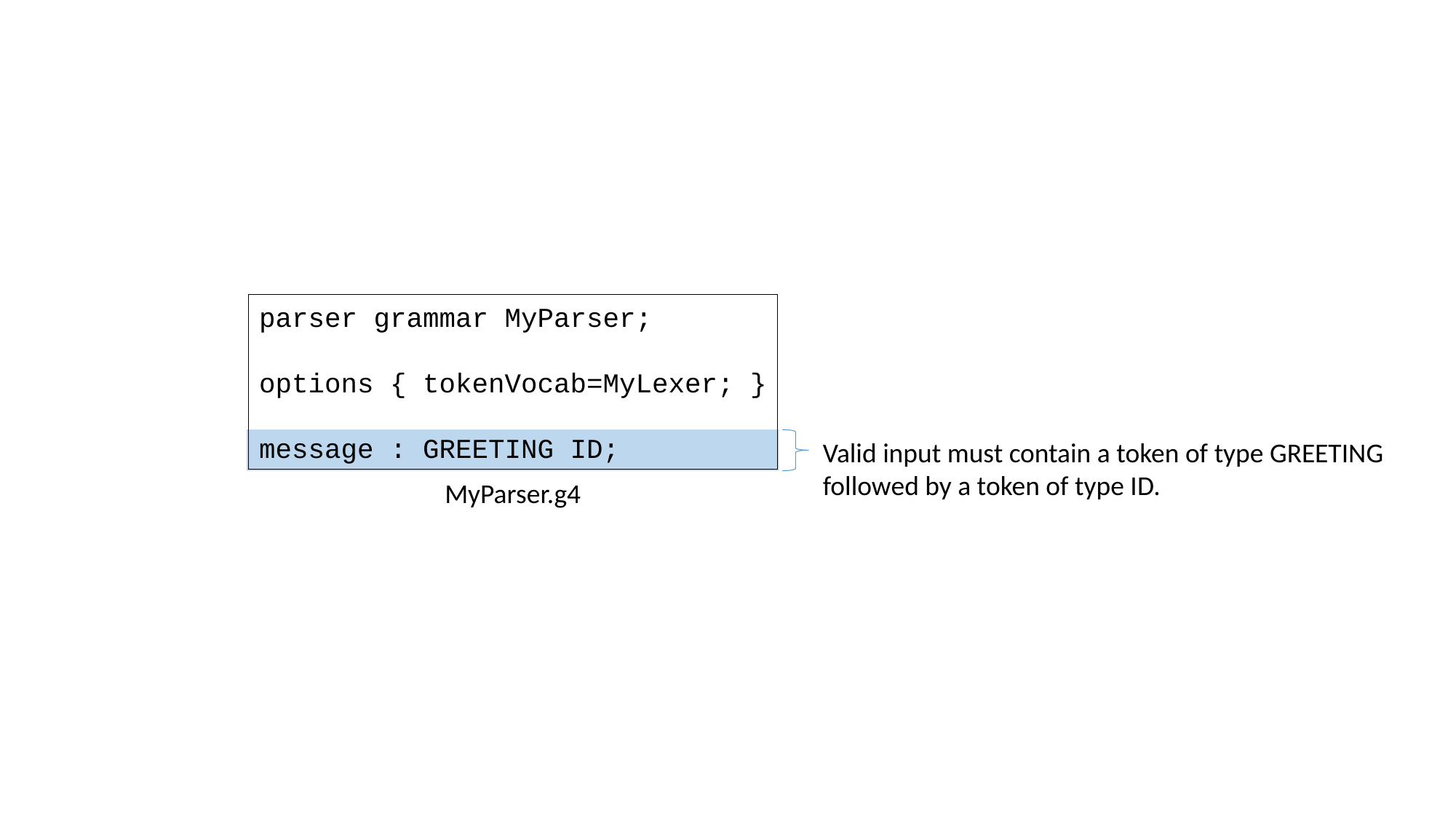

parser grammar MyParser;

options { tokenVocab=MyLexer; }

message : GREETING ID;

Valid input must contain a token of type GREETING followed by a token of type ID.
MyParser.g4